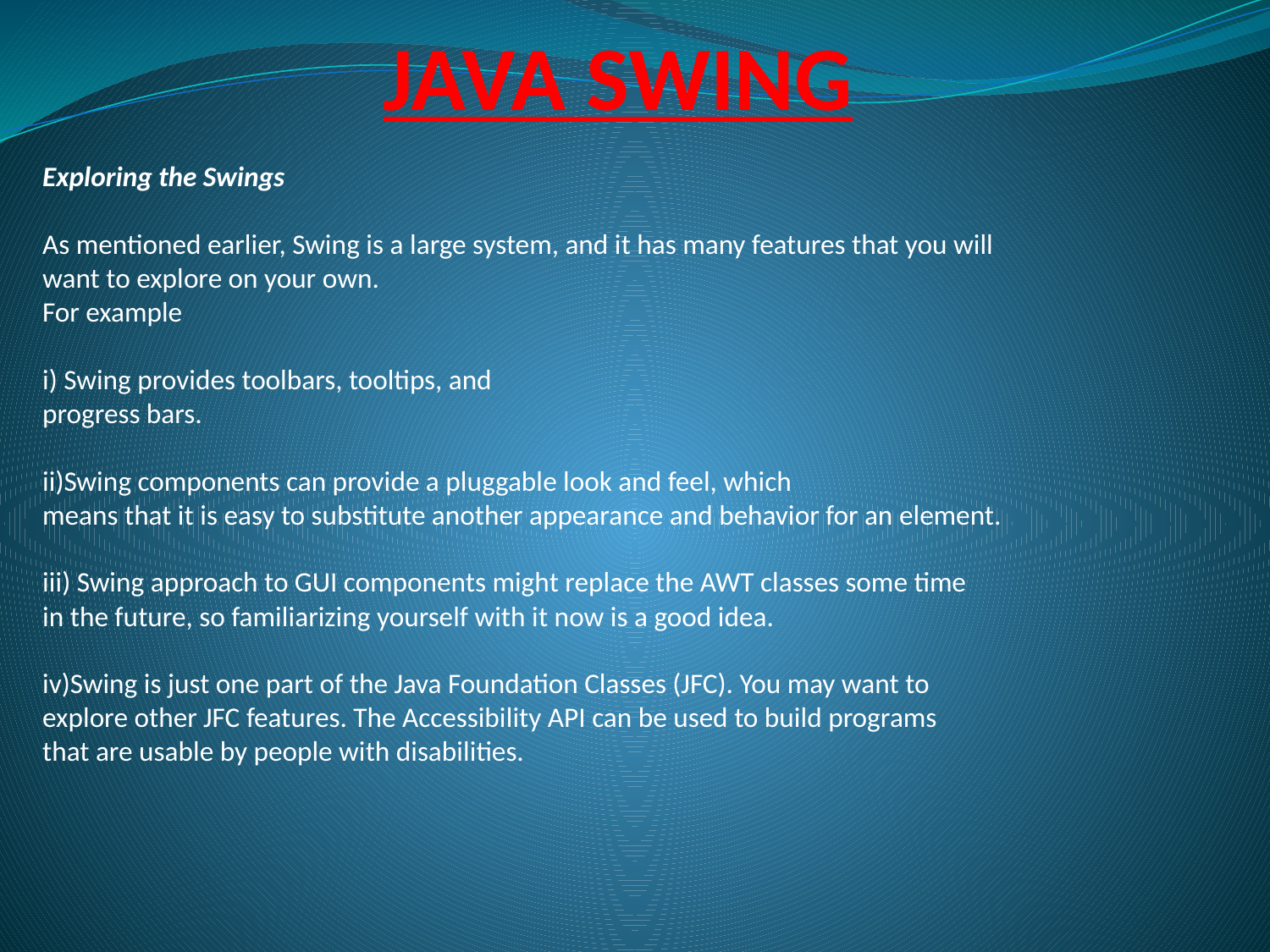

# JAVA SWING
Exploring the Swings

As mentioned earlier, Swing is a large system, and it has many features that you will
want to explore on your own.
For example

i) Swing provides toolbars, tooltips, and
progress bars.

ii)Swing components can provide a pluggable look and feel, which
means that it is easy to substitute another appearance and behavior for an element.

iii) Swing approach to GUI components might replace the AWT classes some time
in the future, so familiarizing yourself with it now is a good idea.

iv)Swing is just one part of the Java Foundation Classes (JFC). You may want to
explore other JFC features. The Accessibility API can be used to build programs
that are usable by people with disabilities.